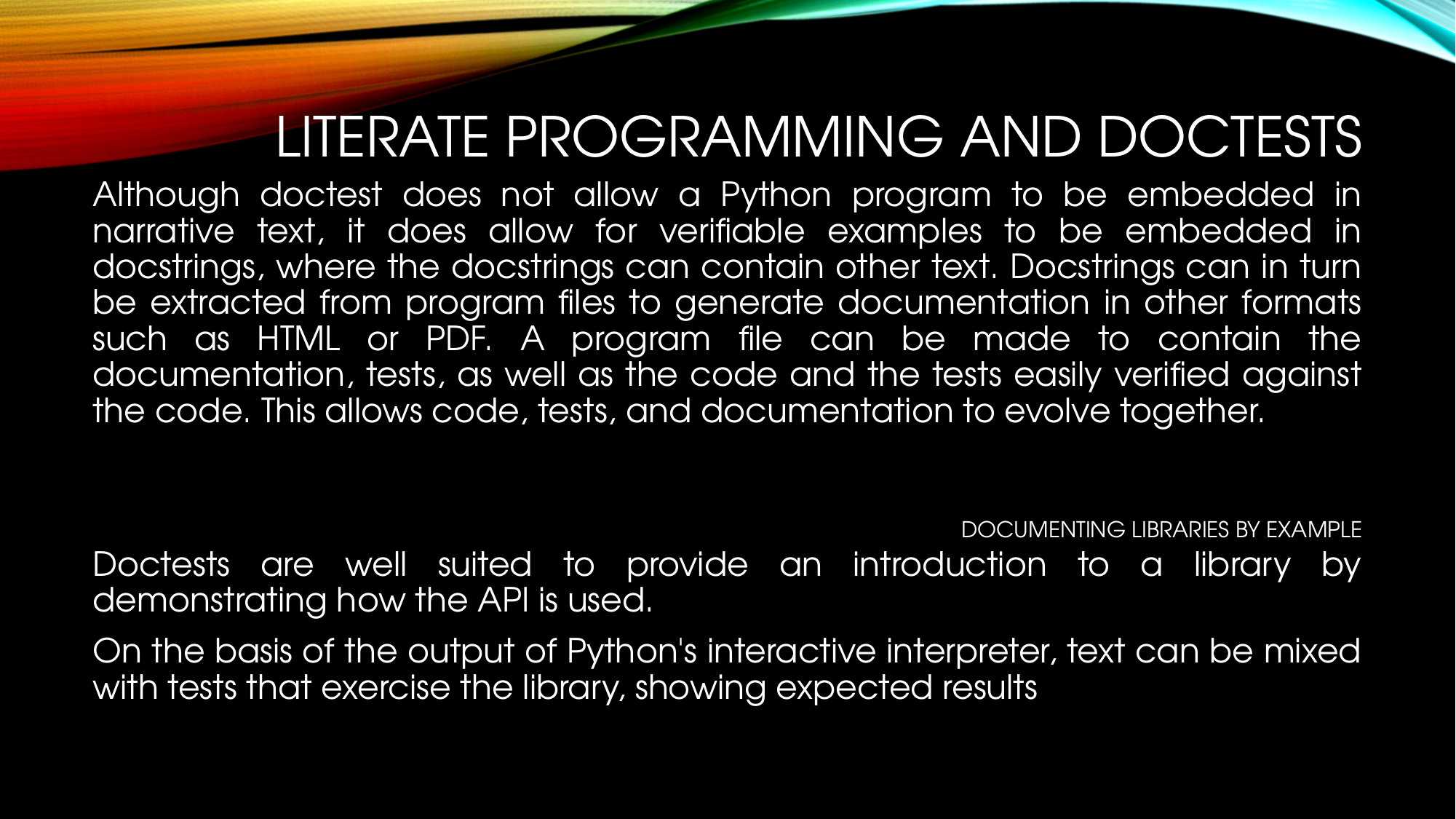

Literate programming and doctests
Although doctest does not allow a Python program to be embedded in narrative text, it does allow for verifiable examples to be embedded in docstrings, where the docstrings can contain other text. Docstrings can in turn be extracted from program files to generate documentation in other formats such as HTML or PDF. A program file can be made to contain the documentation, tests, as well as the code and the tests easily verified against the code. This allows code, tests, and documentation to evolve together.

Doctests are well suited to provide an introduction to a library by demonstrating how the API is used.
On the basis of the output of Python's interactive interpreter, text can be mixed with tests that exercise the library, showing expected results

# Documenting libraries by example